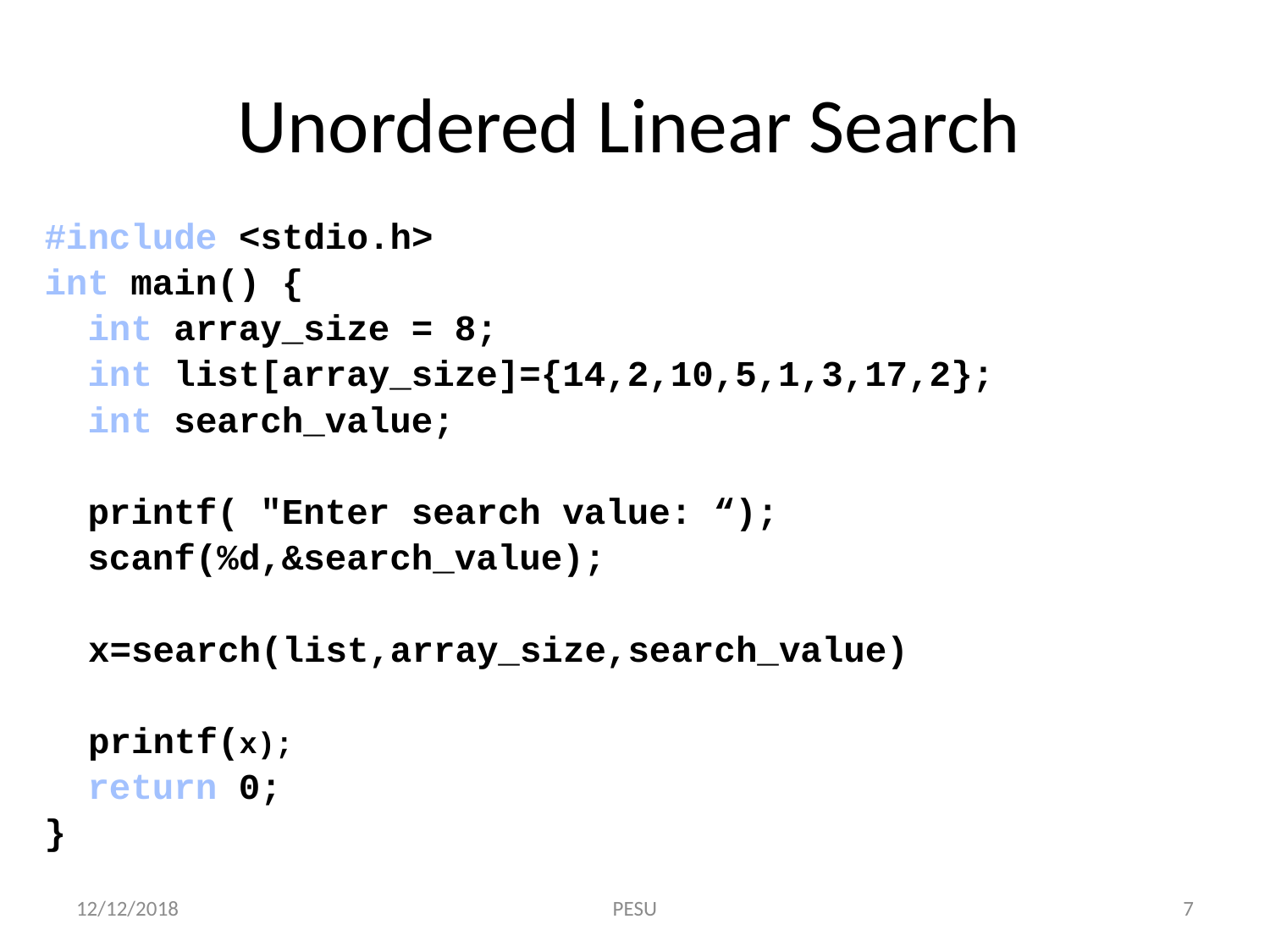

# Unordered Linear Search
#include <stdio.h>
int main() {
  int array_size = 8;
  int list[array_size]={14,2,10,5,1,3,17,2};
  int search_value;

  printf( "Enter search value: “);
  scanf(%d,&search_value);

	x=search(list,array_size,search_value)

	printf(x);
  return 0;
}
12/12/2018
 PESU
7